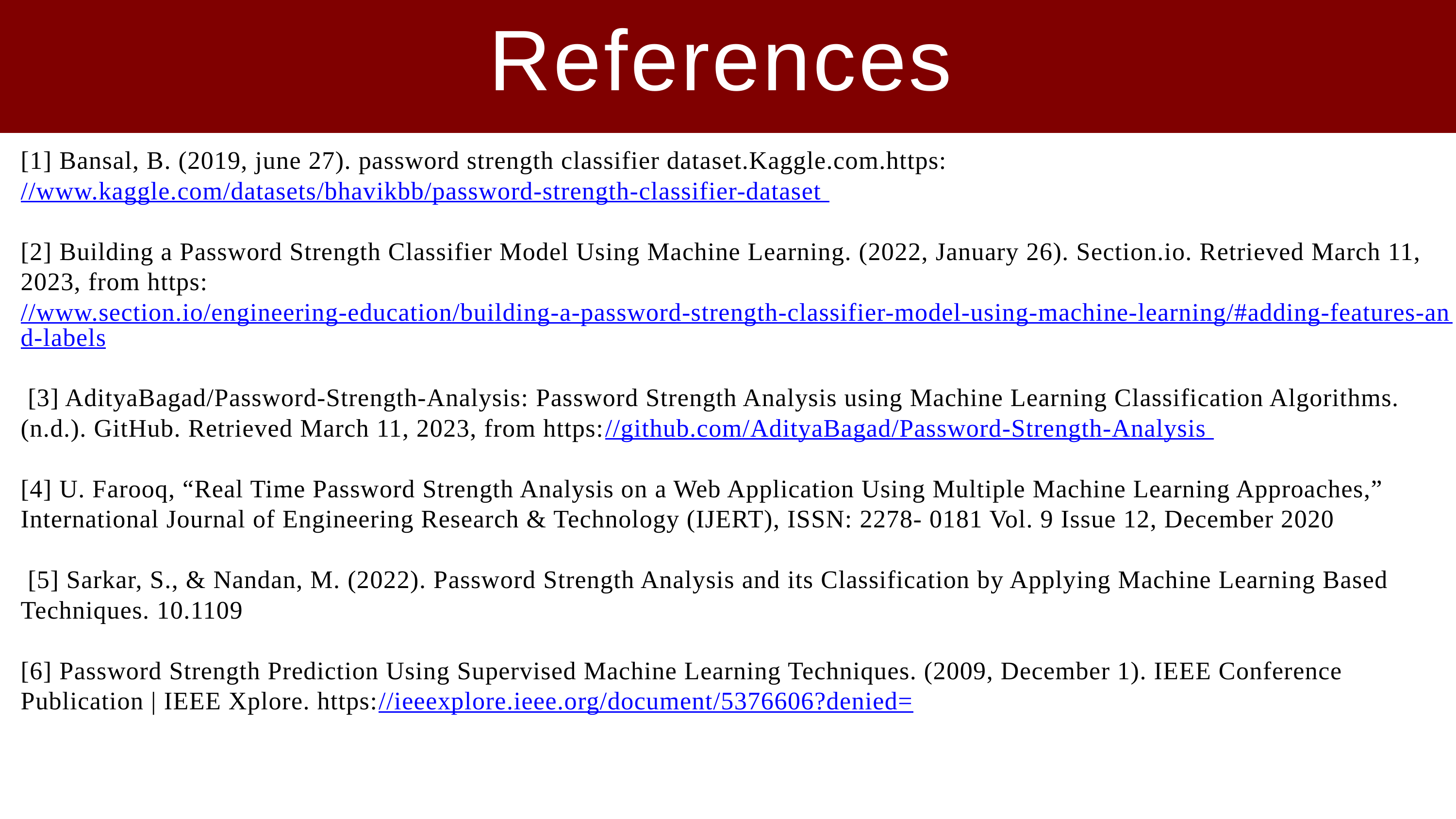

References
[1] Bansal, B. (2019, june 27). password strength classifier dataset.Kaggle.com.https://www.kaggle.com/datasets/bhavikbb/password-strength-classifier-dataset

[2] Building a Password Strength Classifier Model Using Machine Learning. (2022, January 26). Section.io. Retrieved March 11, 2023, from https://www.section.io/engineering-education/building-a-password-strength-classifier-model-using-machine-learning/#adding-features-and-labels

 [3] AdityaBagad/Password-Strength-Analysis: Password Strength Analysis using Machine Learning Classification Algorithms. (n.d.). GitHub. Retrieved March 11, 2023, from https://github.com/AdityaBagad/Password-Strength-Analysis

[4] U. Farooq, “Real Time Password Strength Analysis on a Web Application Using Multiple Machine Learning Approaches,” International Journal of Engineering Research & Technology (IJERT), ISSN: 2278- 0181 Vol. 9 Issue 12, December 2020

 [5] Sarkar, S., & Nandan, M. (2022). Password Strength Analysis and its Classification by Applying Machine Learning Based Techniques. 10.1109

[6] Password Strength Prediction Using Supervised Machine Learning Techniques. (2009, December 1). IEEE Conference Publication | IEEE Xplore. https://ieeexplore.ieee.org/document/5376606?denied=